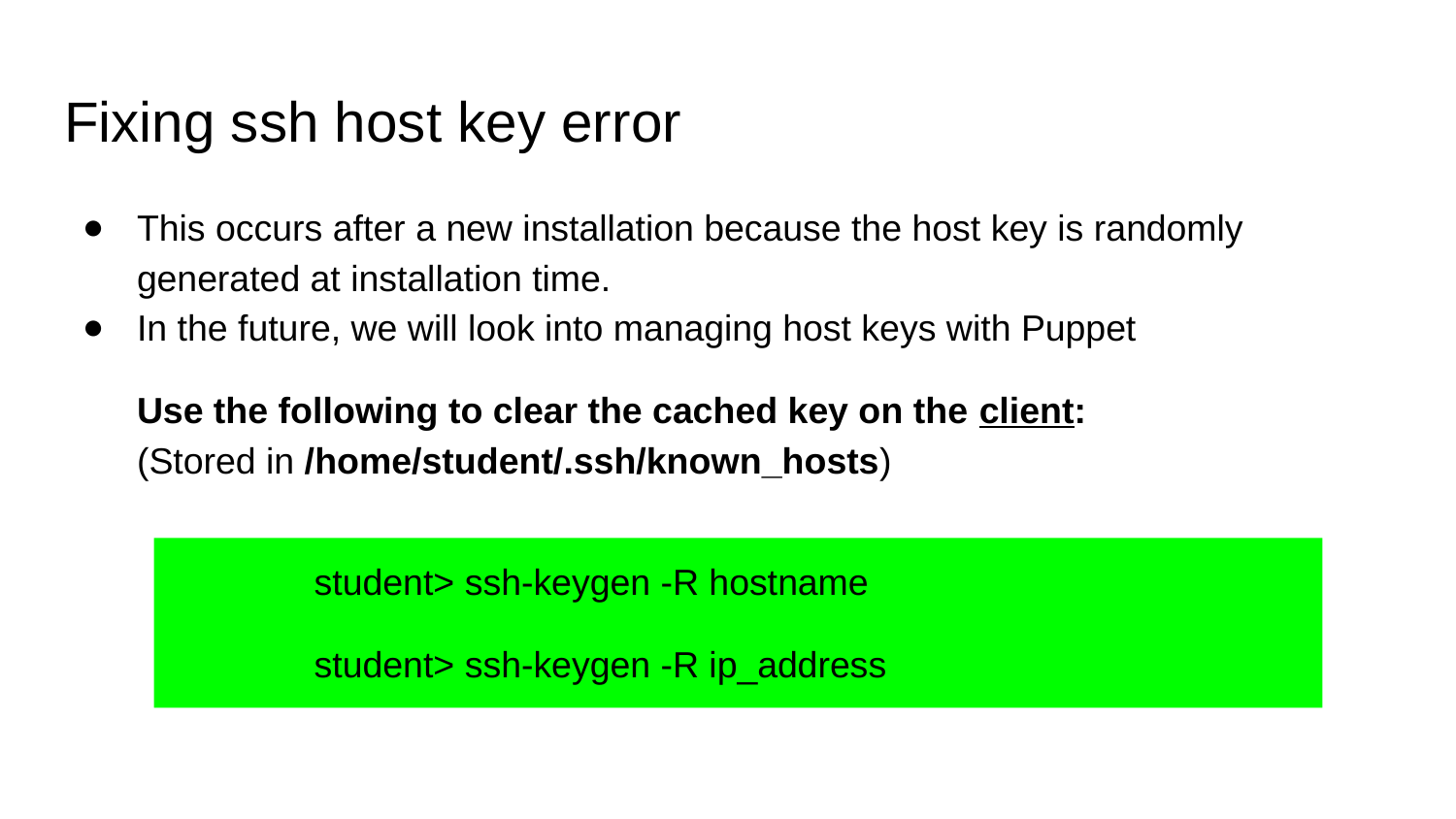

# Fixing ssh host key error
This occurs after a new installation because the host key is randomly generated at installation time.
In the future, we will look into managing host keys with Puppet
Use the following to clear the cached key on the client:
(Stored in /home/student/.ssh/known_hosts)

student> ssh-keygen -R hostname
student> ssh-keygen -R ip_address